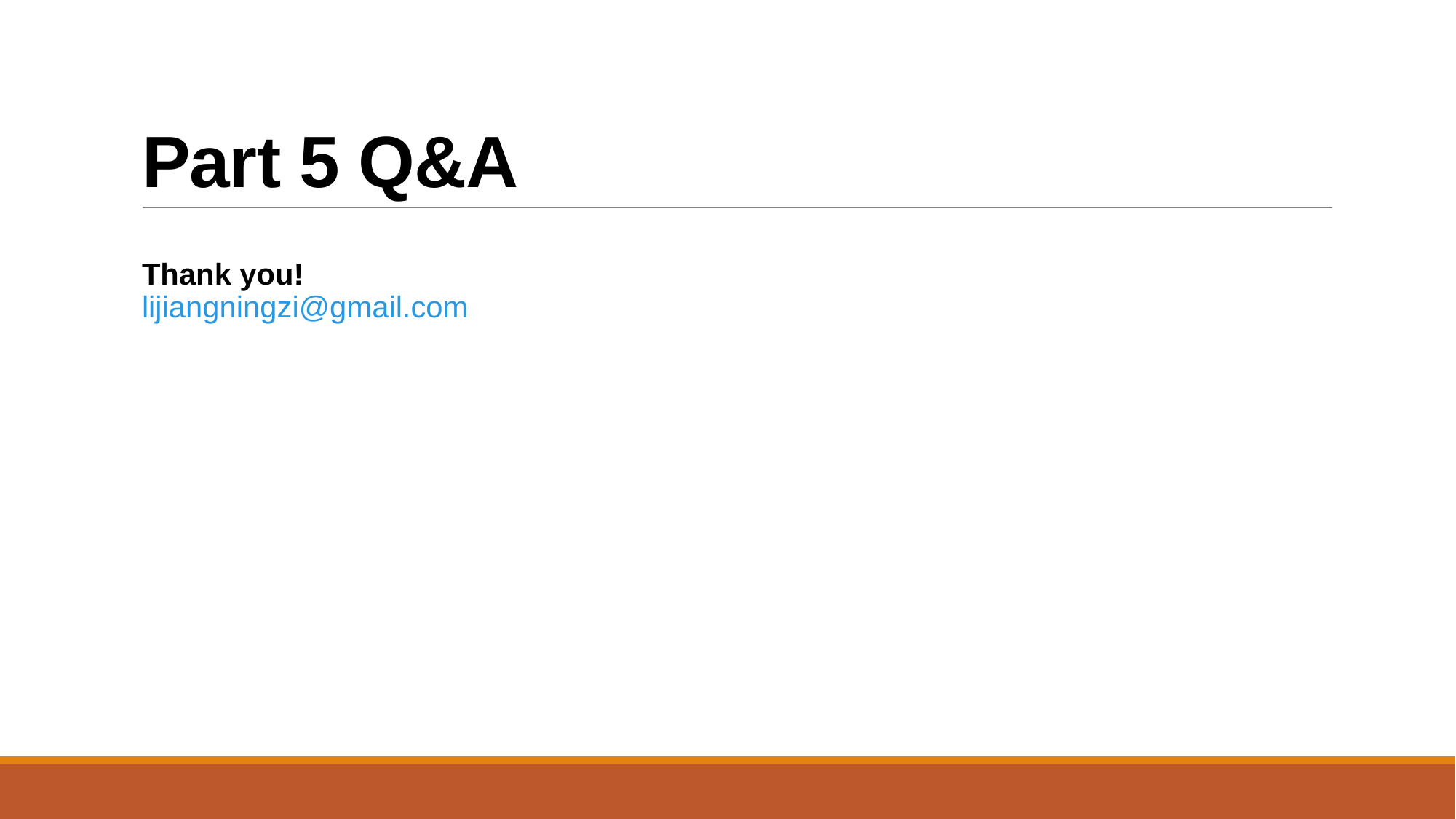

# Part 5 Q&A
Thank you!
lijiangningzi@gmail.com